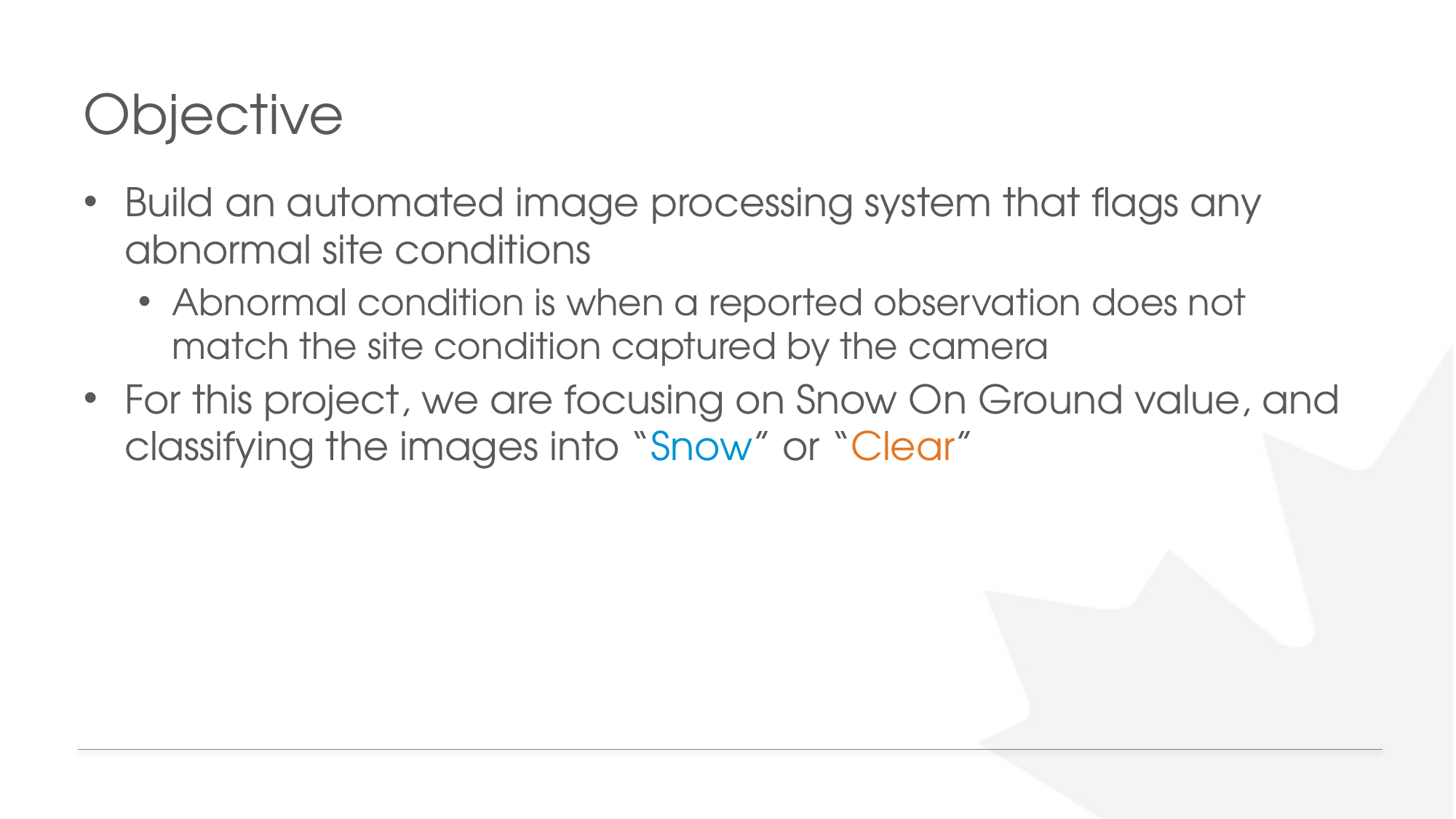

# Objective
Build an automated image processing system that flags any abnormal site conditions
Abnormal condition is when a reported observation does not match the site condition captured by the camera
For this project, we are focusing on Snow On Ground value, and classifying the images into “Snow” or “Clear”